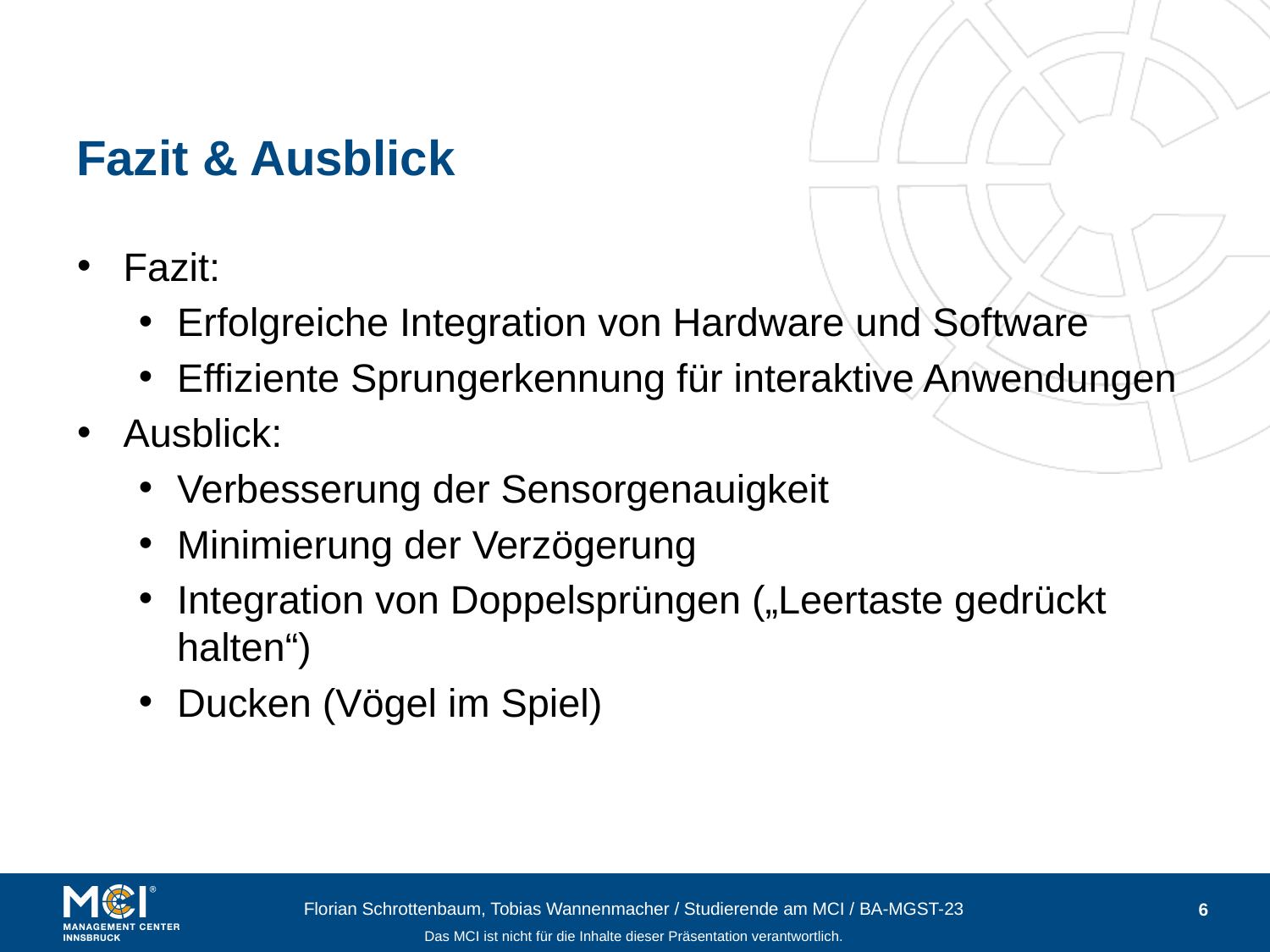

# Fazit & Ausblick
Fazit:
Erfolgreiche Integration von Hardware und Software
Effiziente Sprungerkennung für interaktive Anwendungen
Ausblick:
Verbesserung der Sensorgenauigkeit
Minimierung der Verzögerung
Integration von Doppelsprüngen („Leertaste gedrückt halten“)
Ducken (Vögel im Spiel)